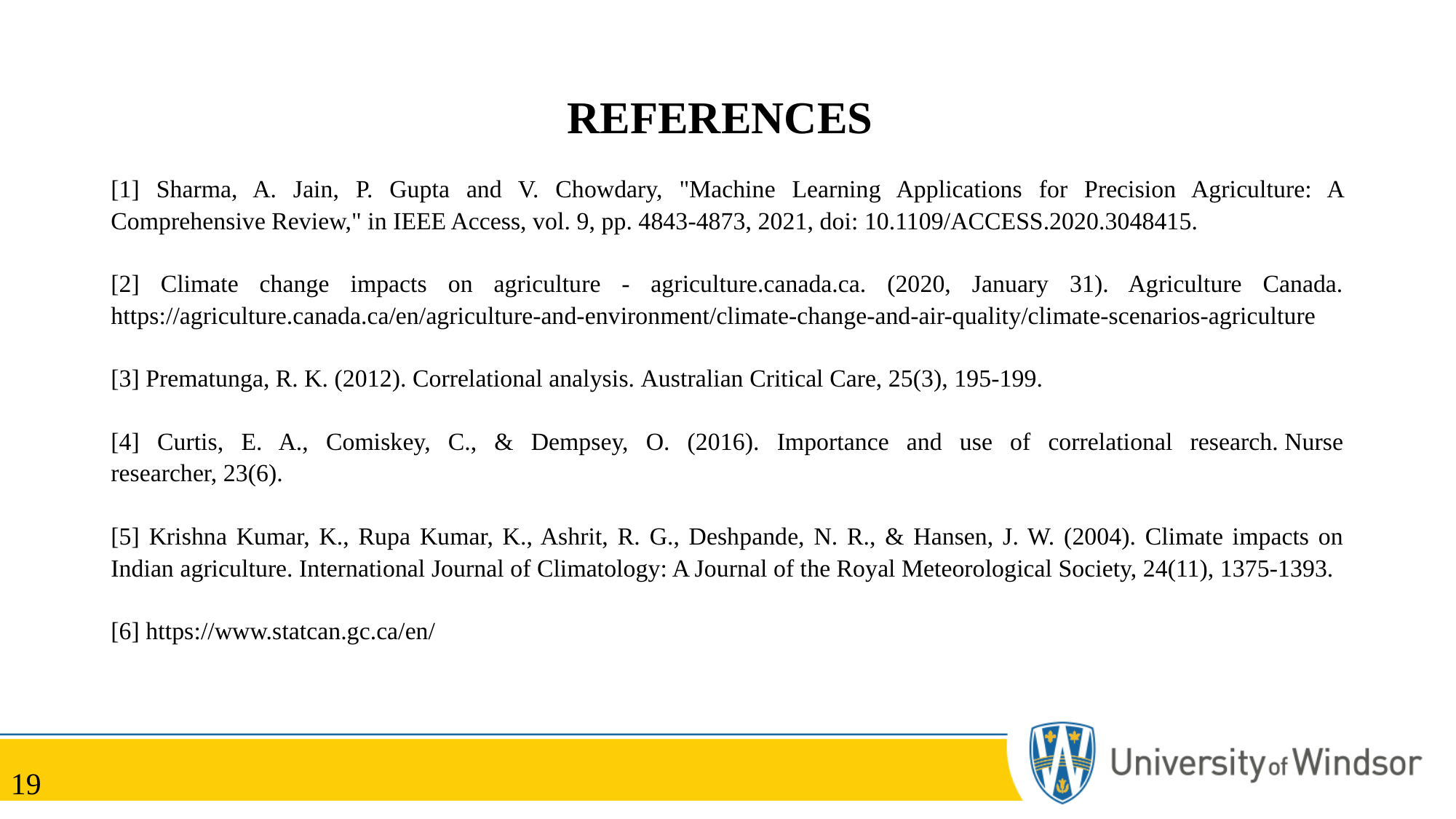

# REFERENCES
[1] Sharma, A. Jain, P. Gupta and V. Chowdary, "Machine Learning Applications for Precision Agriculture: A Comprehensive Review," in IEEE Access, vol. 9, pp. 4843-4873, 2021, doi: 10.1109/ACCESS.2020.3048415.

[2] Climate change impacts on agriculture - agriculture.canada.ca. (2020, January 31). Agriculture Canada. https://agriculture.canada.ca/en/agriculture-and-environment/climate-change-and-air-quality/climate-scenarios-agriculture

[3] Prematunga, R. K. (2012). Correlational analysis. Australian Critical Care, 25(3), 195-199.

[4] Curtis, E. A., Comiskey, C., & Dempsey, O. (2016). Importance and use of correlational research. Nurse researcher, 23(6).

[5] Krishna Kumar, K., Rupa Kumar, K., Ashrit, R. G., Deshpande, N. R., & Hansen, J. W. (2004). Climate impacts on Indian agriculture. International Journal of Climatology: A Journal of the Royal Meteorological Society, 24(11), 1375-1393.

[6] https://www.statcan.gc.ca/en/

19